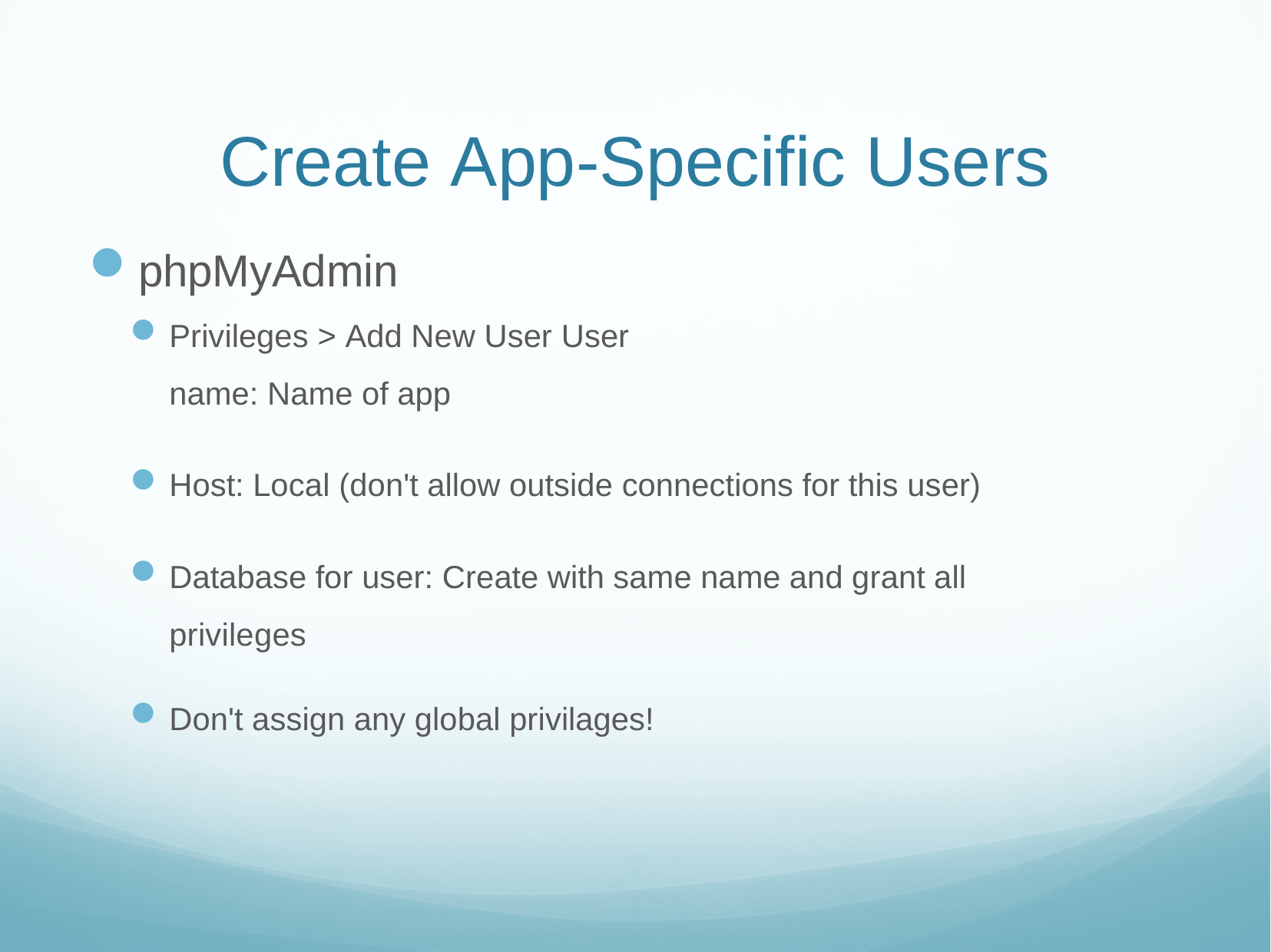

# Create App-Specific Users
phpMyAdmin
Privileges > Add New User User name: Name of app

Host: Local (don't allow outside connections for this user)

Database for user: Create with same name and grant all privileges

Don't assign any global privilages!